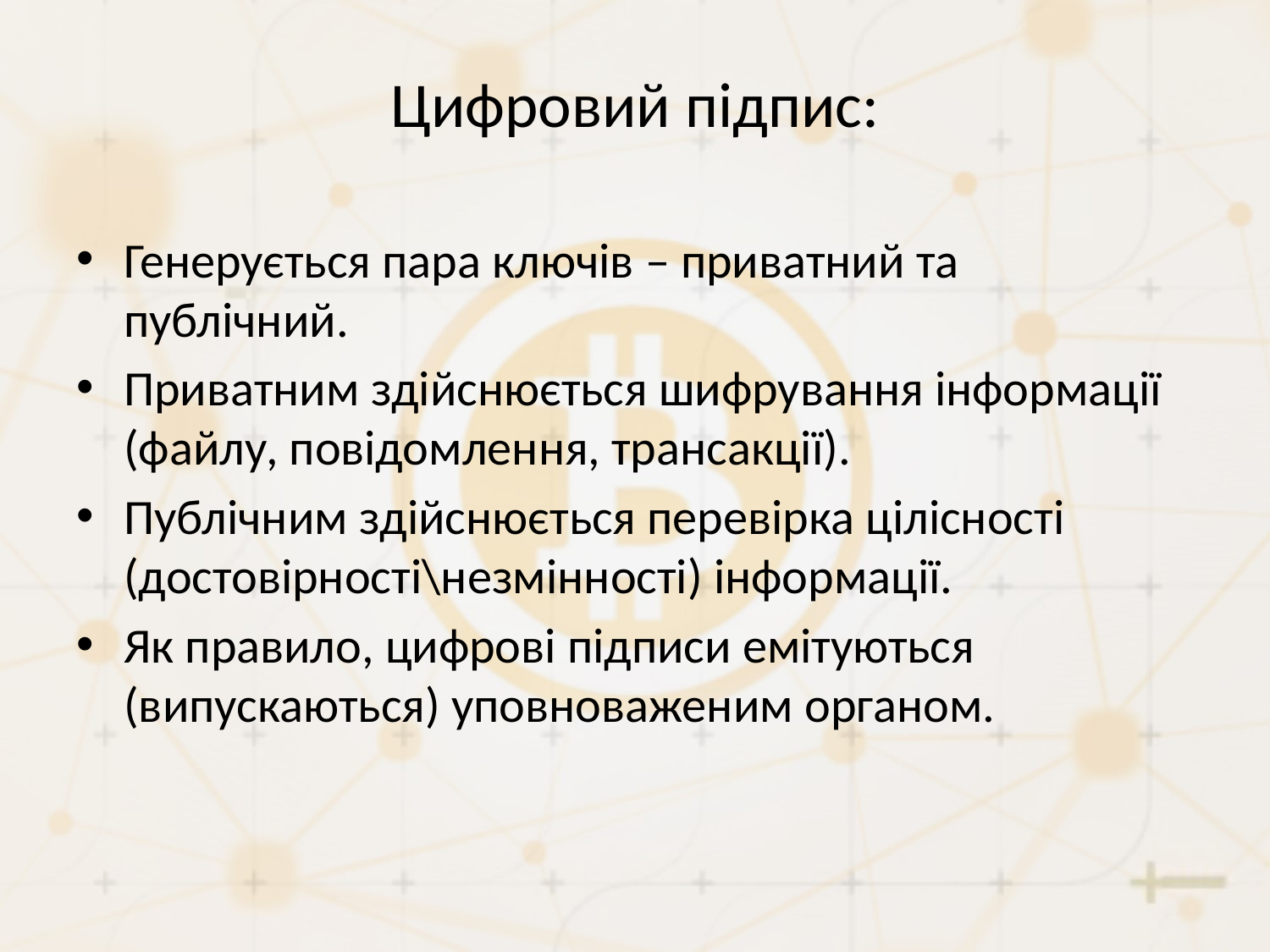

# Цифровий підпис:
Генерується пара ключів – приватний та публічний.
Приватним здійснюється шифрування інформації (файлу, повідомлення, трансакції).
Публічним здійснюється перевірка цілісності (достовірності\незмінності) інформації.
Як правило, цифрові підписи емітуються (випускаються) уповноваженим органом.